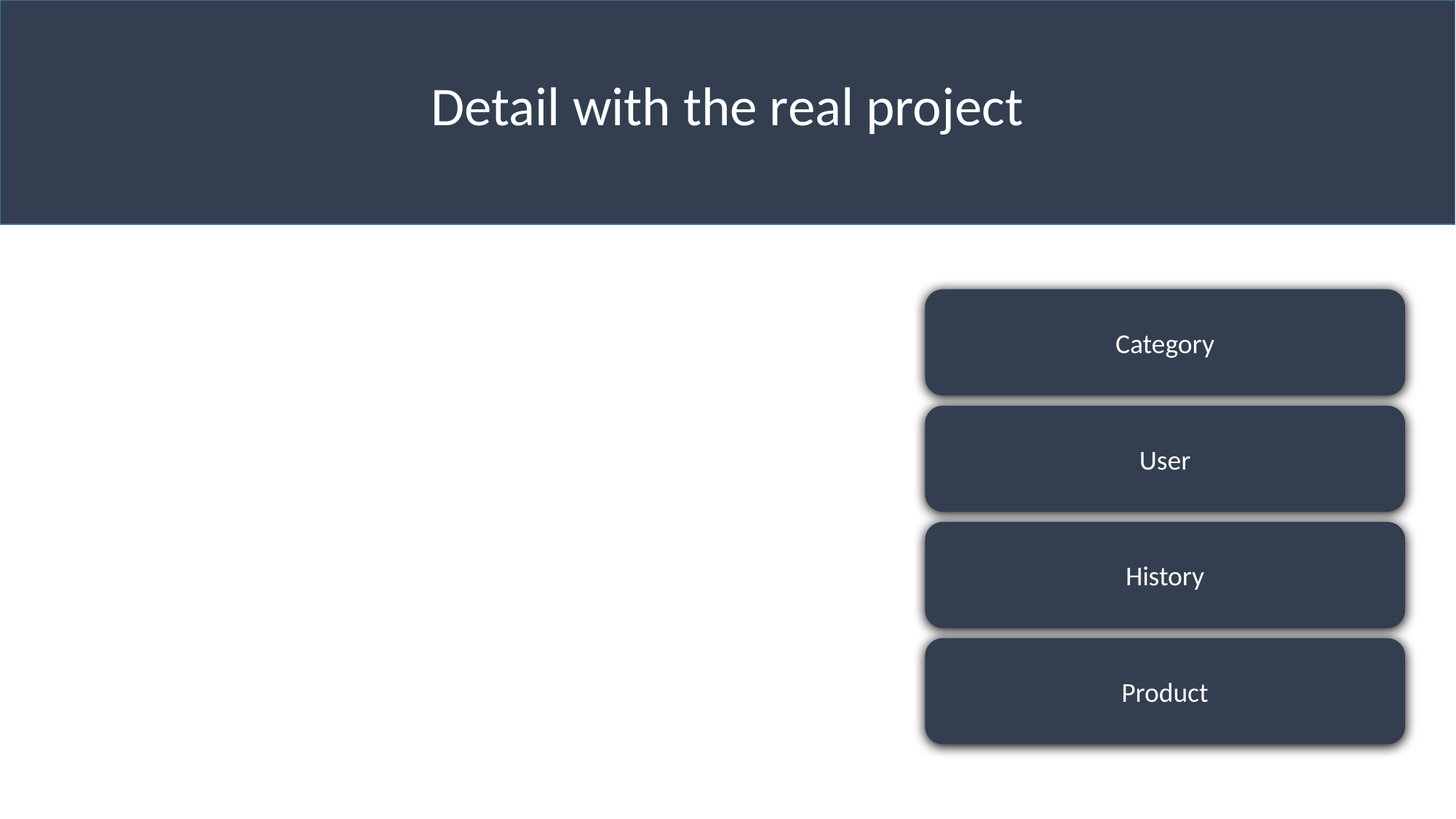

Detail with the real project
Category
User
History
Product